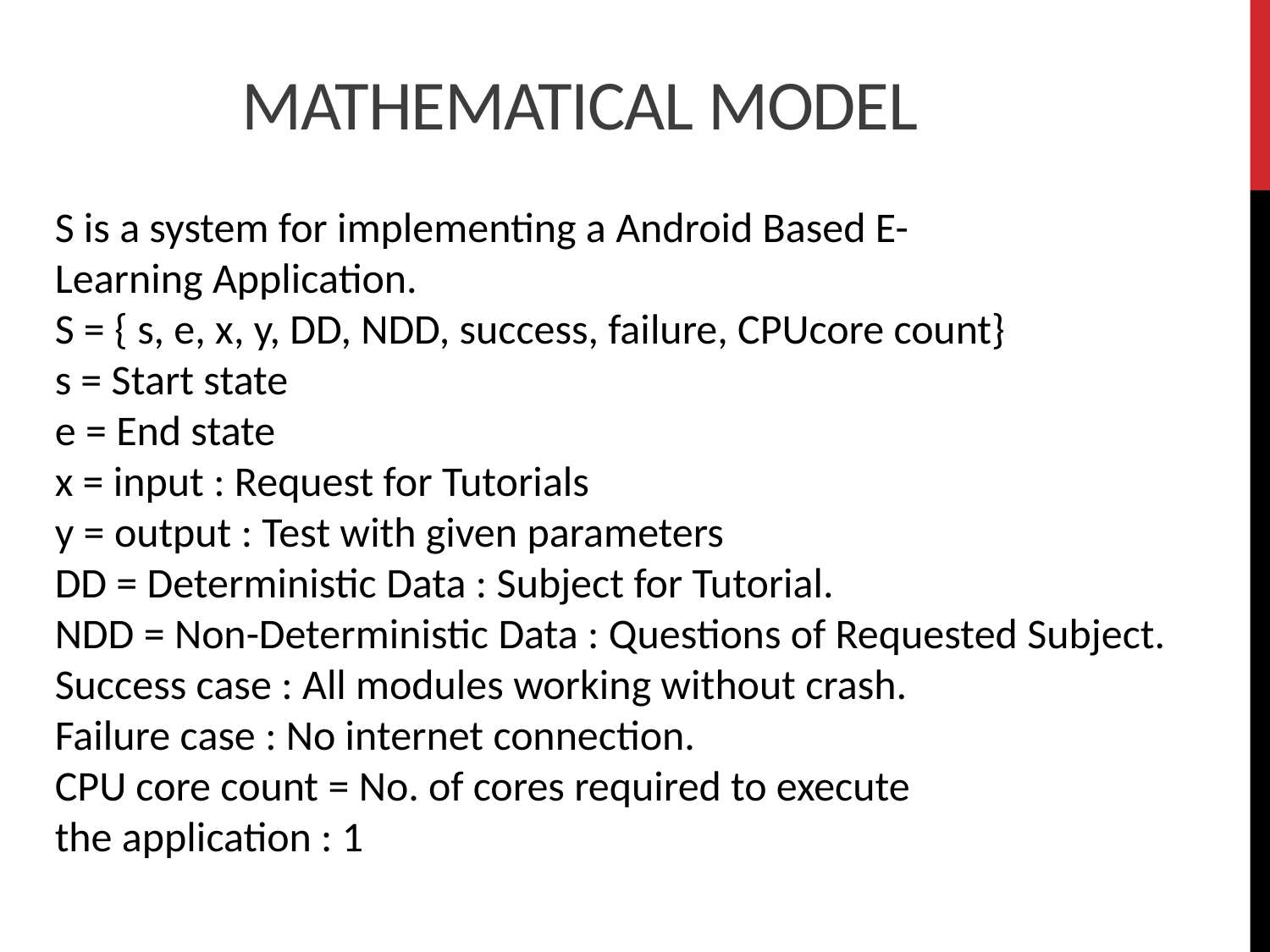

Mathematical Model
S is a system for implementing a Android Based E-Learning Application.
S = { s, e, x, y, DD, NDD, success, failure, CPUcore count}
s = Start state
e = End state
x = input : Request for Tutorials
y = output : Test with given parameters
DD = Deterministic Data : Subject for Tutorial.
NDD = Non-Deterministic Data : Questions of Requested Subject.
Success case : All modules working without crash.
Failure case : No internet connection.
CPU core count = No. of cores required to execute the application : 1